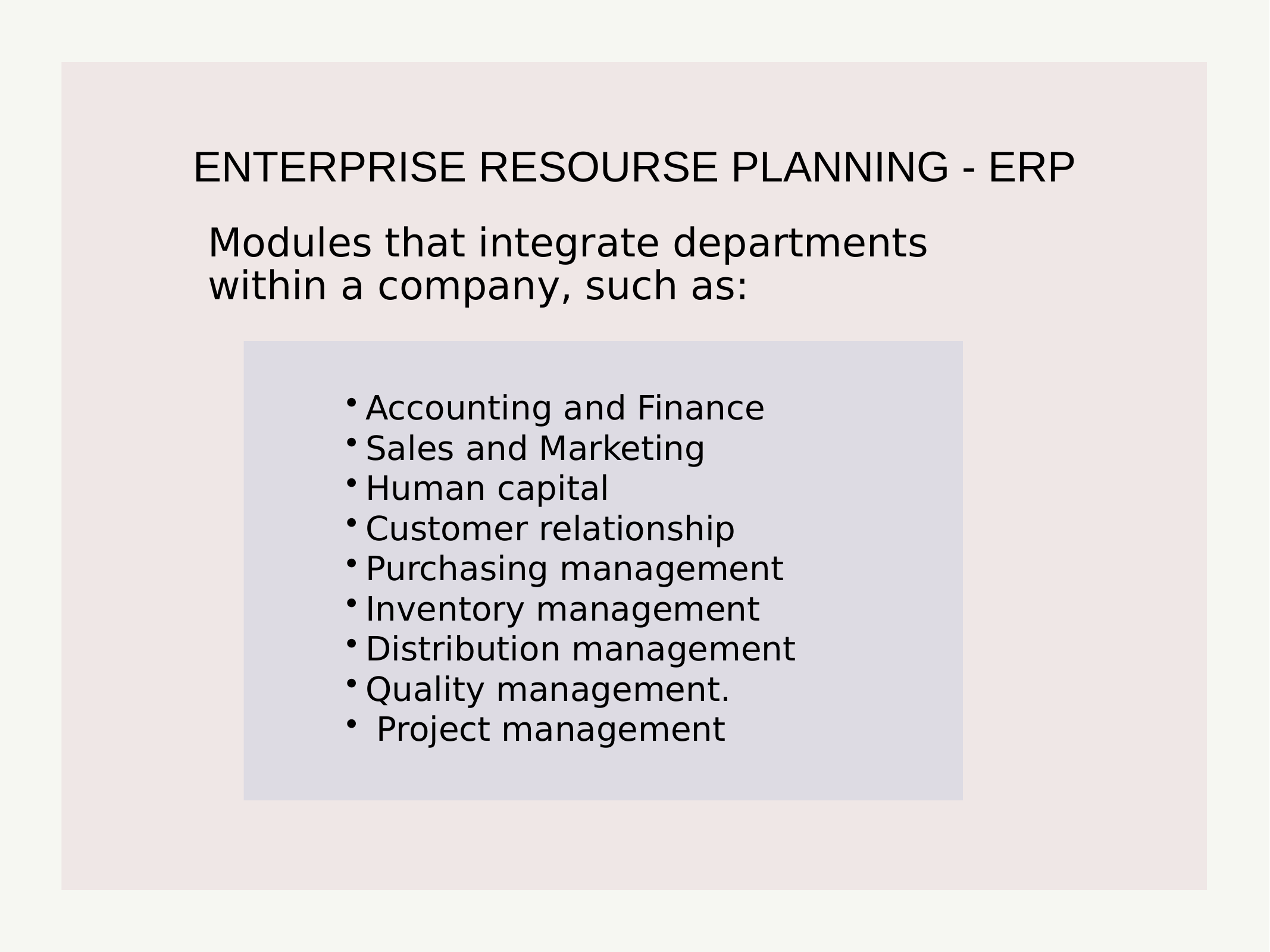

ENTERPRISE RESOURSE PLANNING - ERP
Modules that integrate departments within a company, such as:

Accounting and Finance
Sales and Marketing
Human capital
Customer relationship
Purchasing management
Inventory management
Distribution management
Quality management.
 Project management